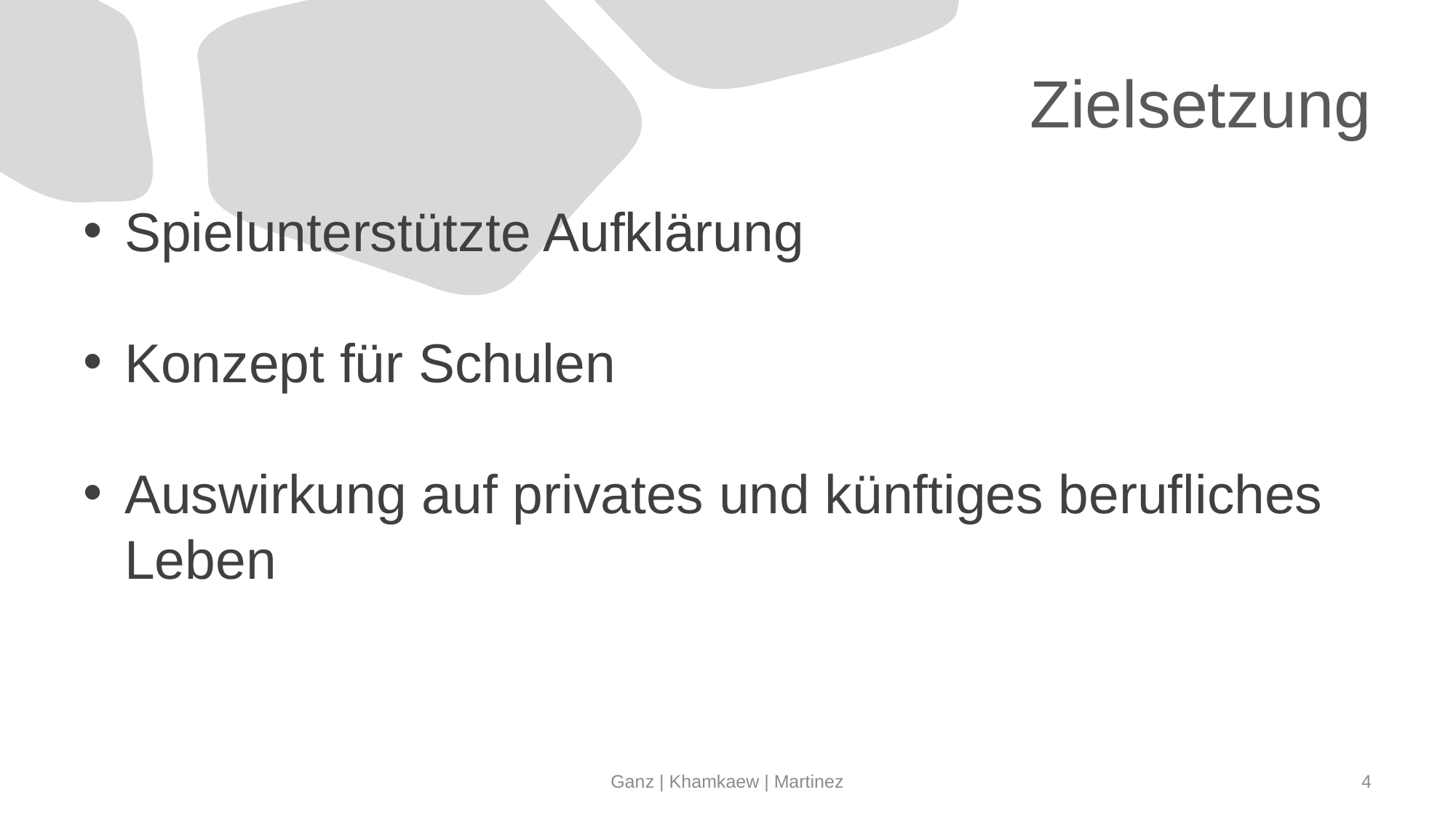

# Zielsetzung
Spielunterstützte Aufklärung

Konzept für Schulen

Auswirkung auf privates und künftiges berufliches Leben
Ganz | Khamkaew | Martinez
4